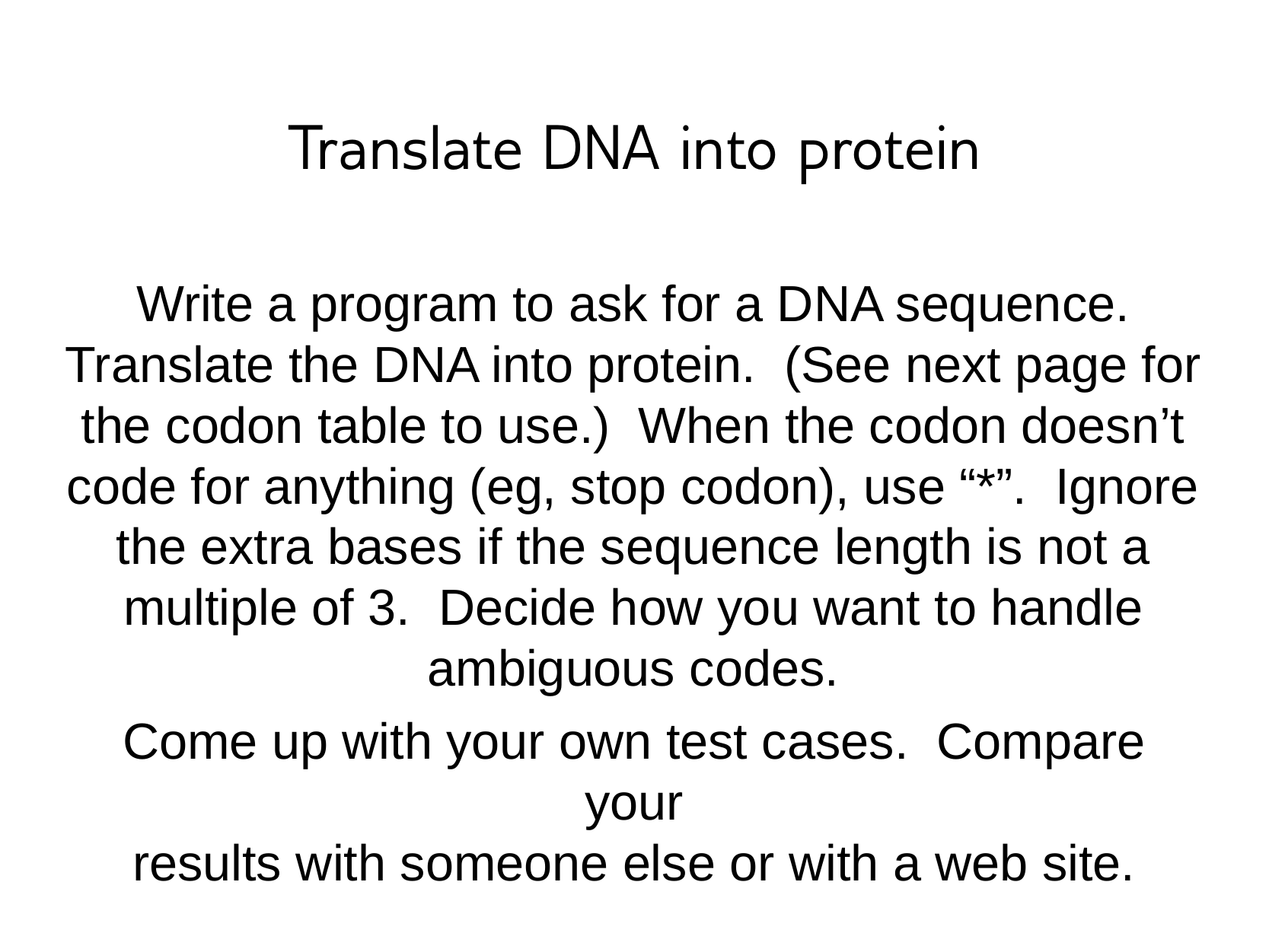

# Translate DNA into protein
Write a program to ask for a DNA sequence.
Translate the DNA into protein.  (See next page for the codon table to use.)  When the codon doesn’t code for anything (eg, stop codon), use “*”.  Ignore the extra bases if the sequence length is not a multiple of 3.  Decide how you want to handle ambiguous codes.
Come up with your own test cases.  Compare your
results with someone else or with a web site.